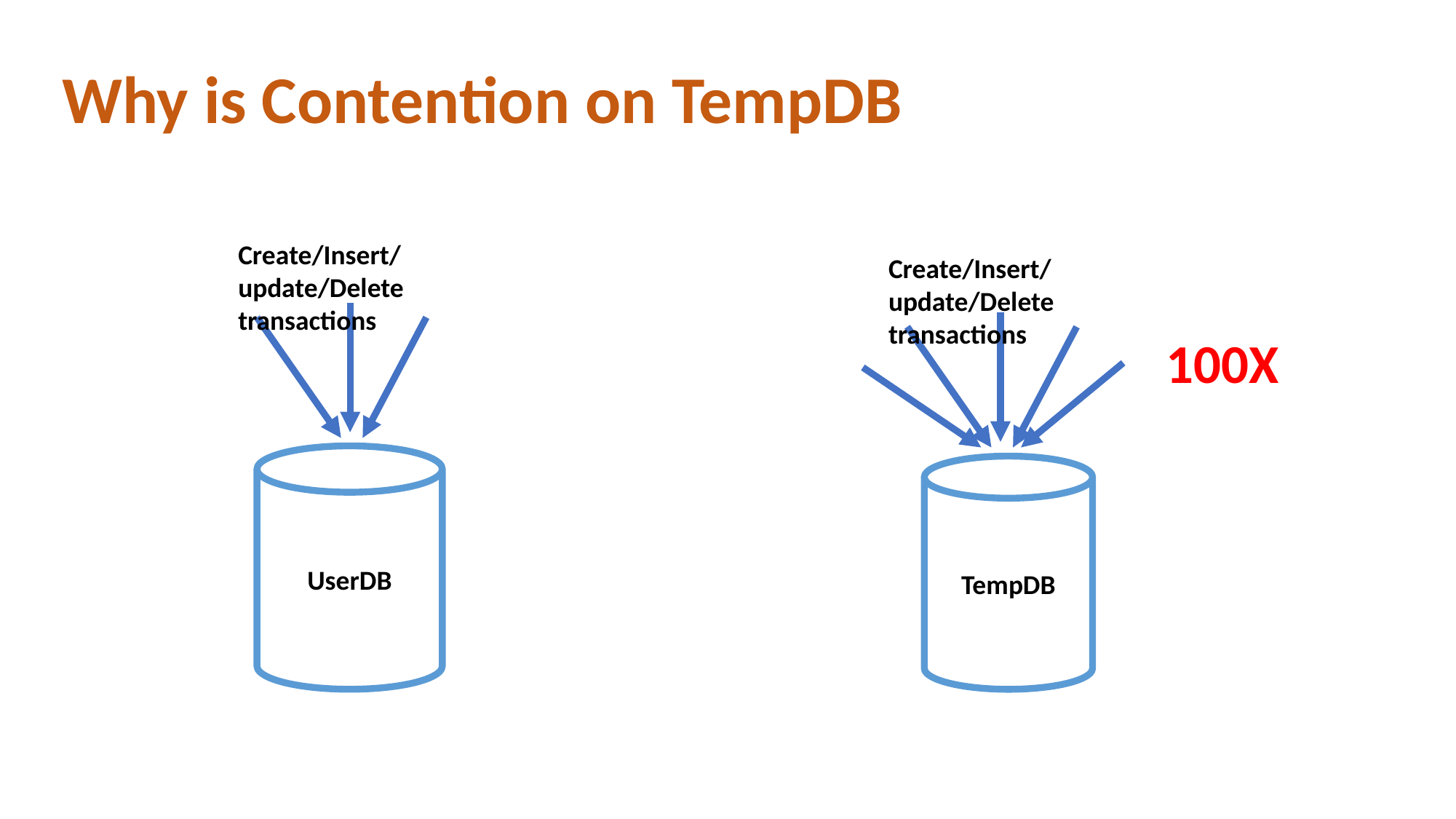

# Why is Contention on TempDB
Create/Insert/update/Delete transactions
Create/Insert/update/Delete transactions
100X
UserDB
TempDB